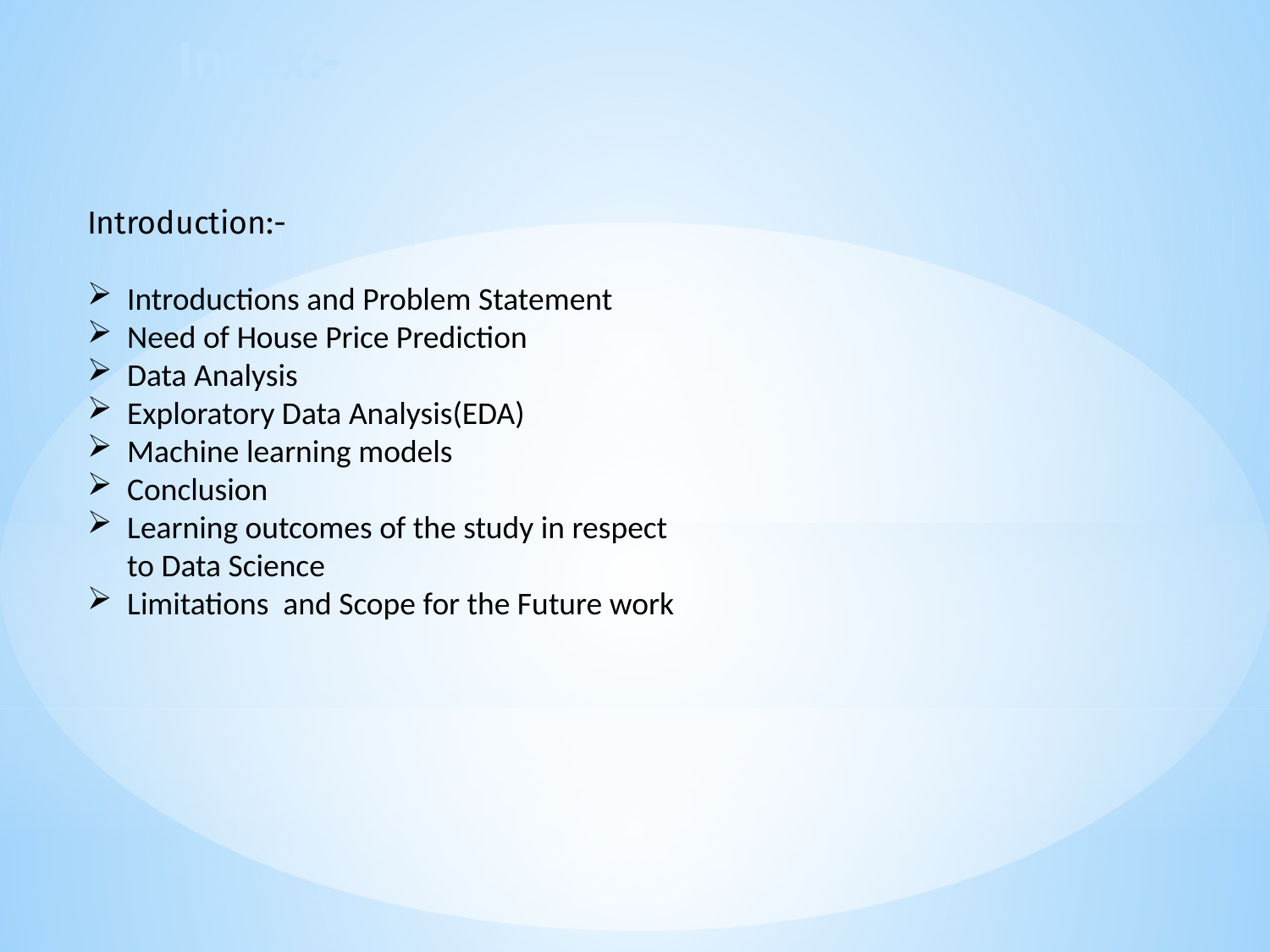

Index:-
Introduction:-

Introductions and Problem Statement
Need of House Price Prediction
Data Analysis
Exploratory Data Analysis(EDA)
Machine learning models
Conclusion
Learning outcomes of the study in respect to Data Science
Limitations  and Scope for the Future work